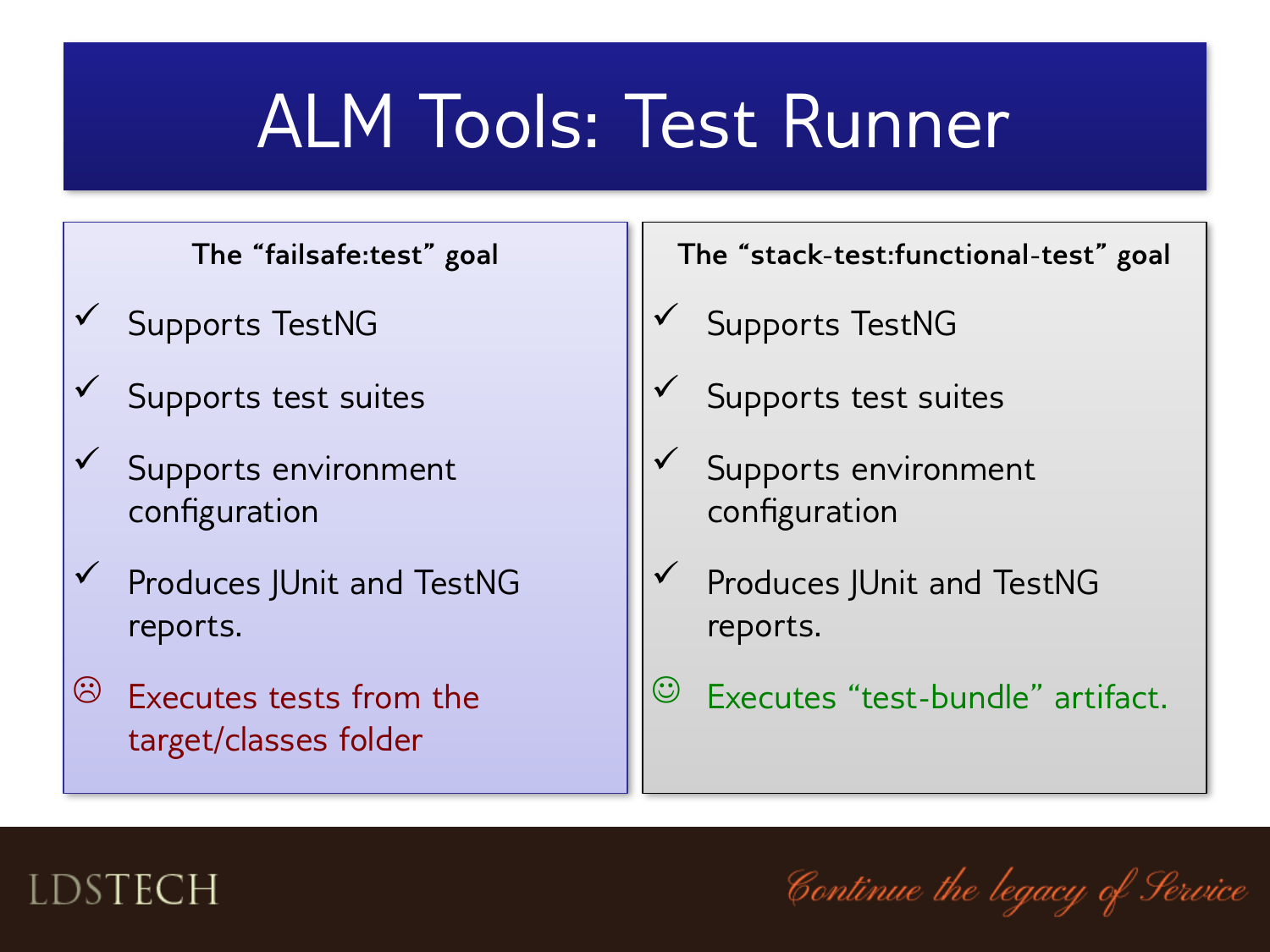

# ALM Tools: Test Runner
The “failsafe:test” goal
Supports TestNG
Supports test suites
Supports environment configuration
Produces JUnit and TestNG reports.
Executes tests from the target/classes folder
The “stack-test:functional-test” goal
Supports TestNG
Supports test suites
Supports environment configuration
Produces JUnit and TestNG reports.
Executes “test-bundle” artifact.